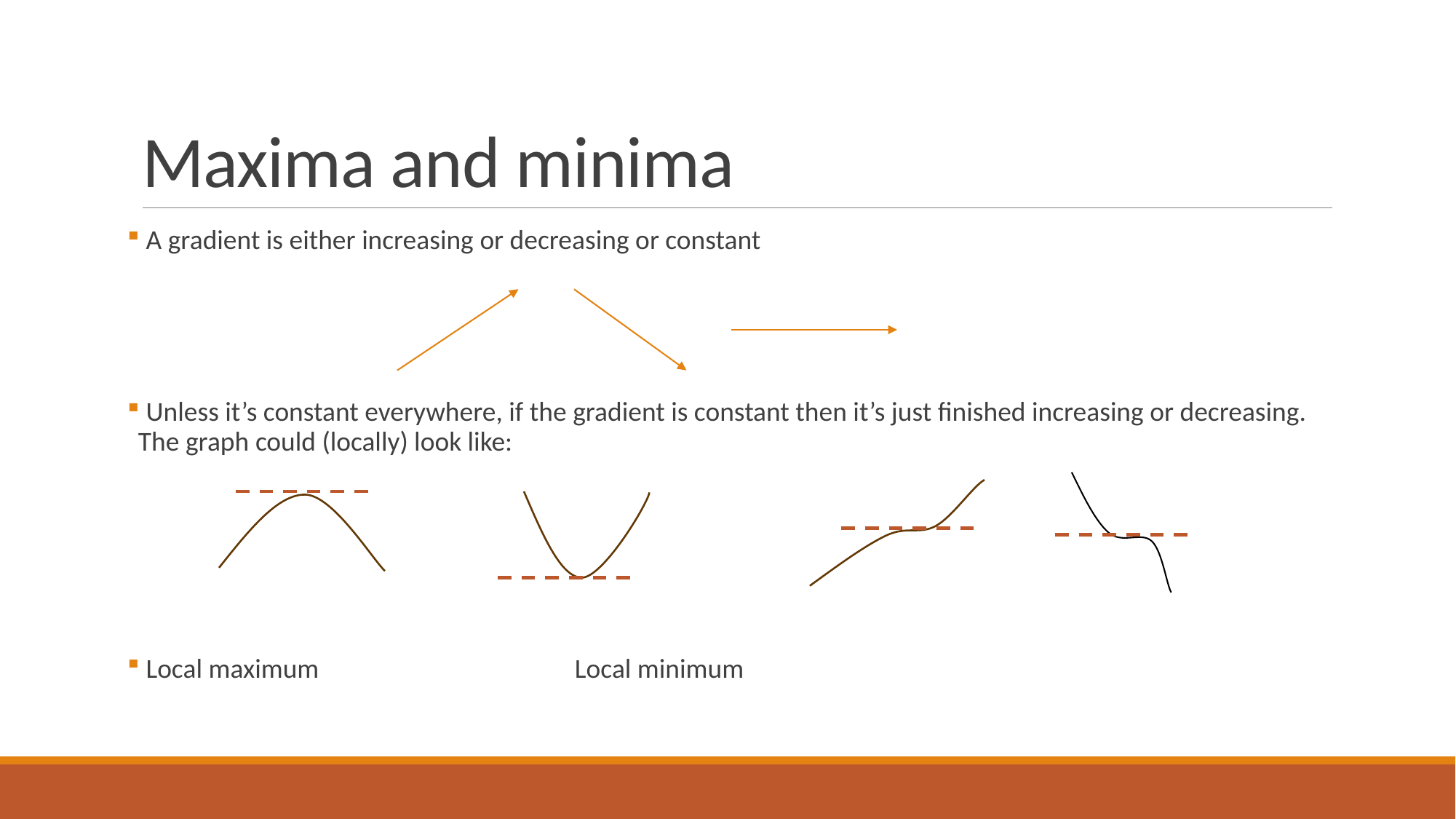

# Maxima and minima
 A gradient is either increasing or decreasing or constant
 Unless it’s constant everywhere, if the gradient is constant then it’s just finished increasing or decreasing. The graph could (locally) look like:
 Local maximum			Local minimum